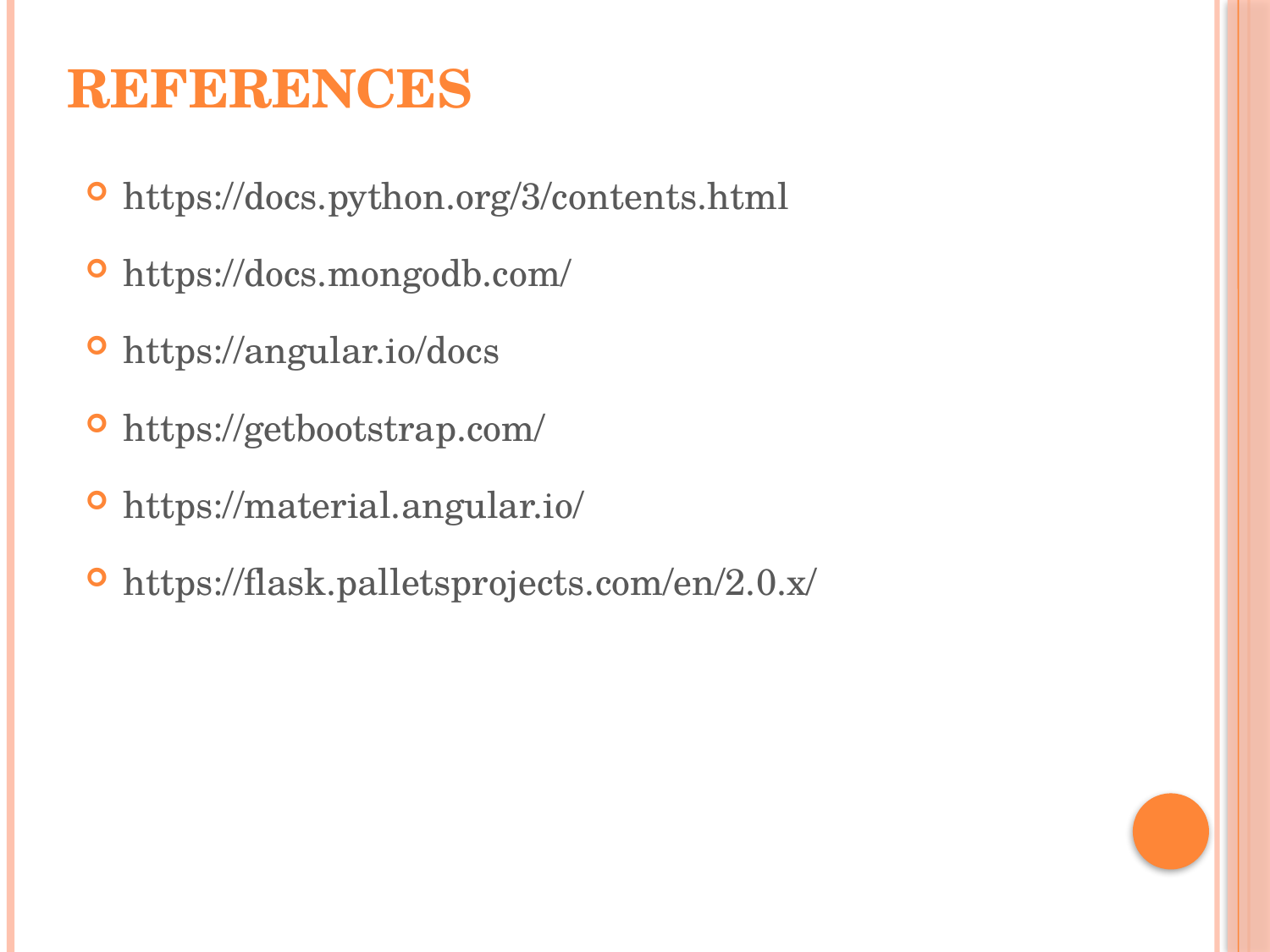

# REFERENCES
https://docs.python.org/3/contents.html
https://docs.mongodb.com/
https://angular.io/docs
https://getbootstrap.com/
https://material.angular.io/
https://flask.palletsprojects.com/en/2.0.x/